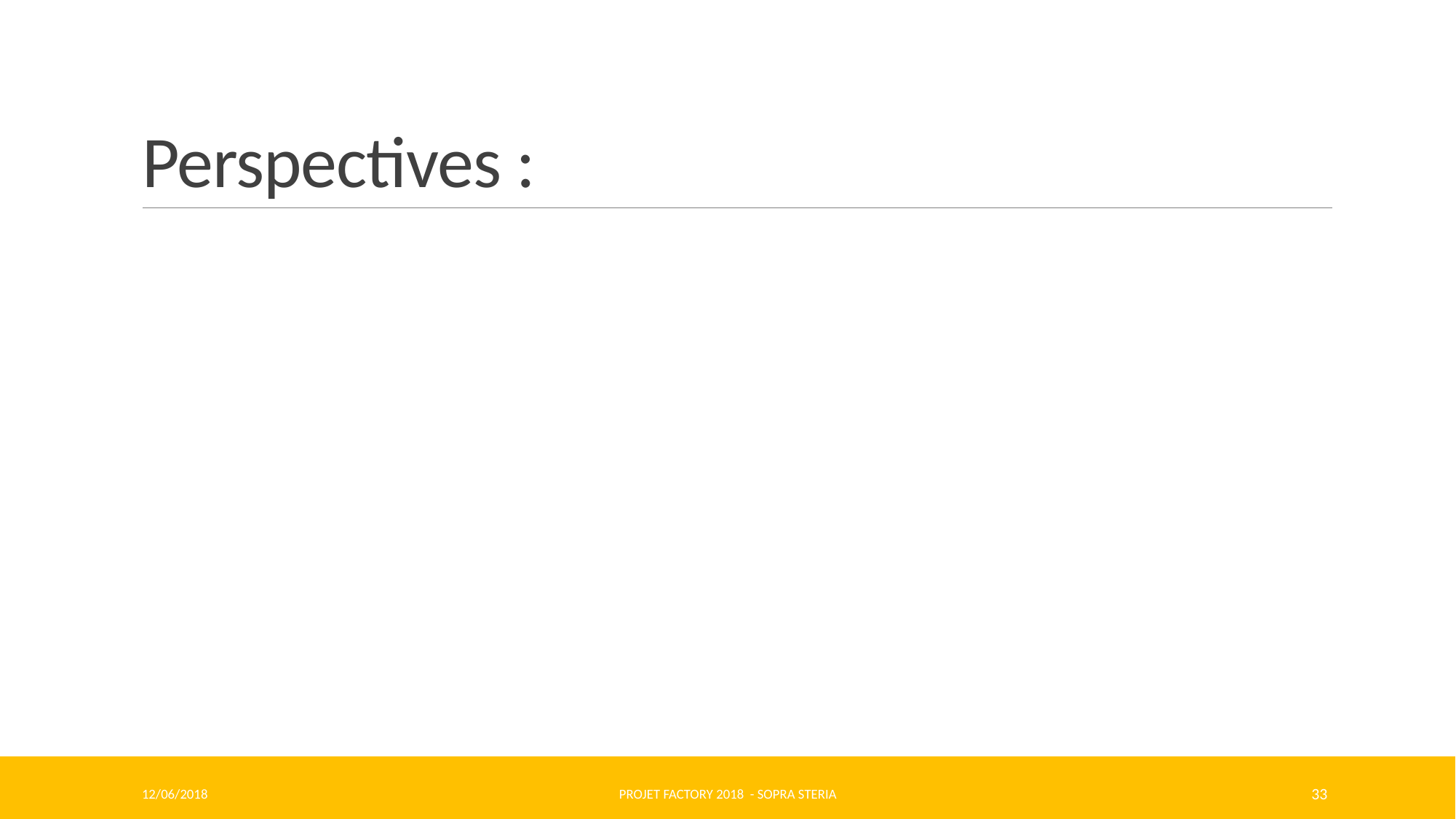

# Perspectives :

12/06/2018
Projet Factory 2018  - SOPRA STERIA
33